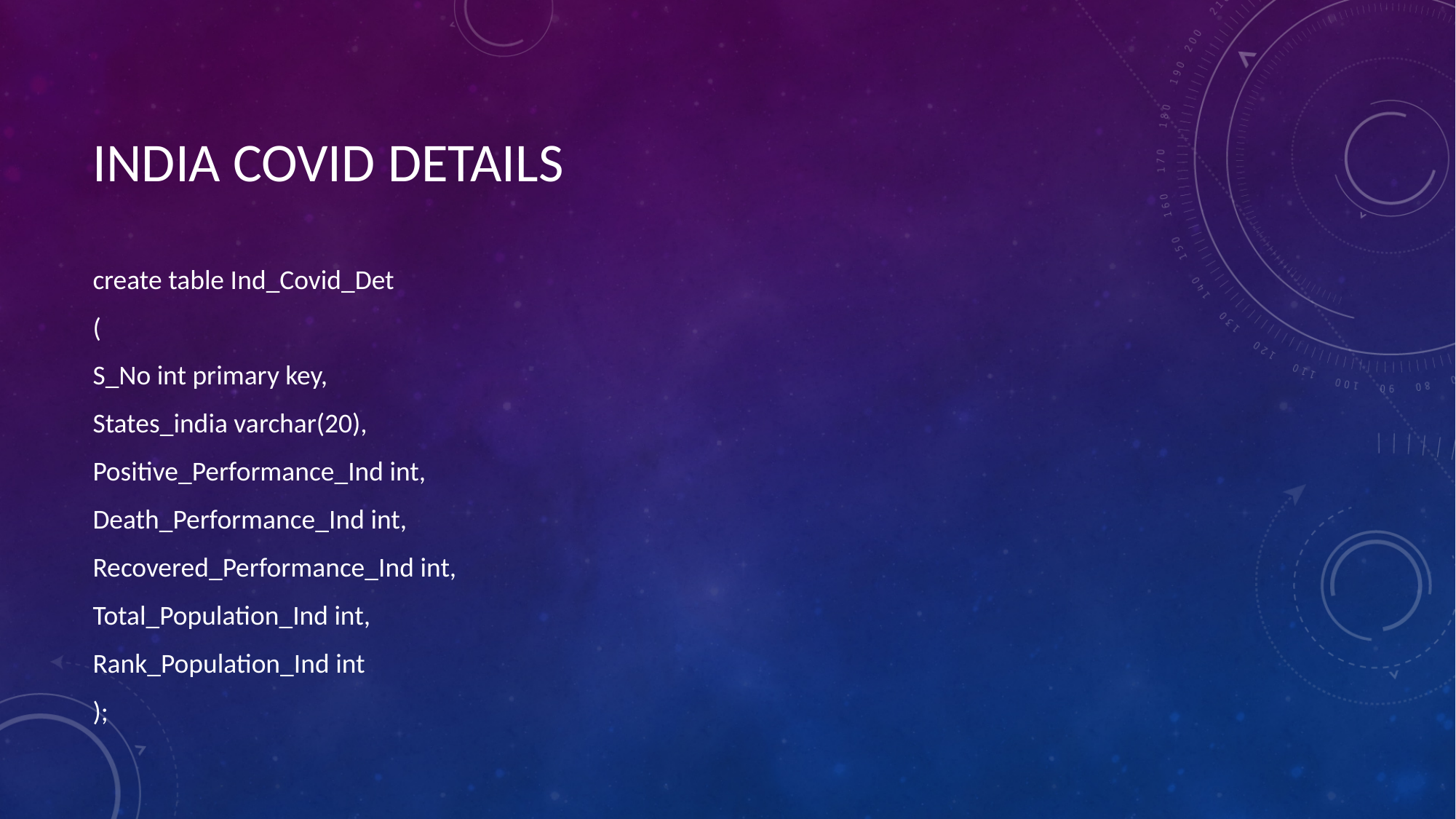

# INDIA COVID DETAILS
create table Ind_Covid_Det
(
S_No int primary key,
States_india varchar(20),
Positive_Performance_Ind int,
Death_Performance_Ind int,
Recovered_Performance_Ind int,
Total_Population_Ind int,
Rank_Population_Ind int
);